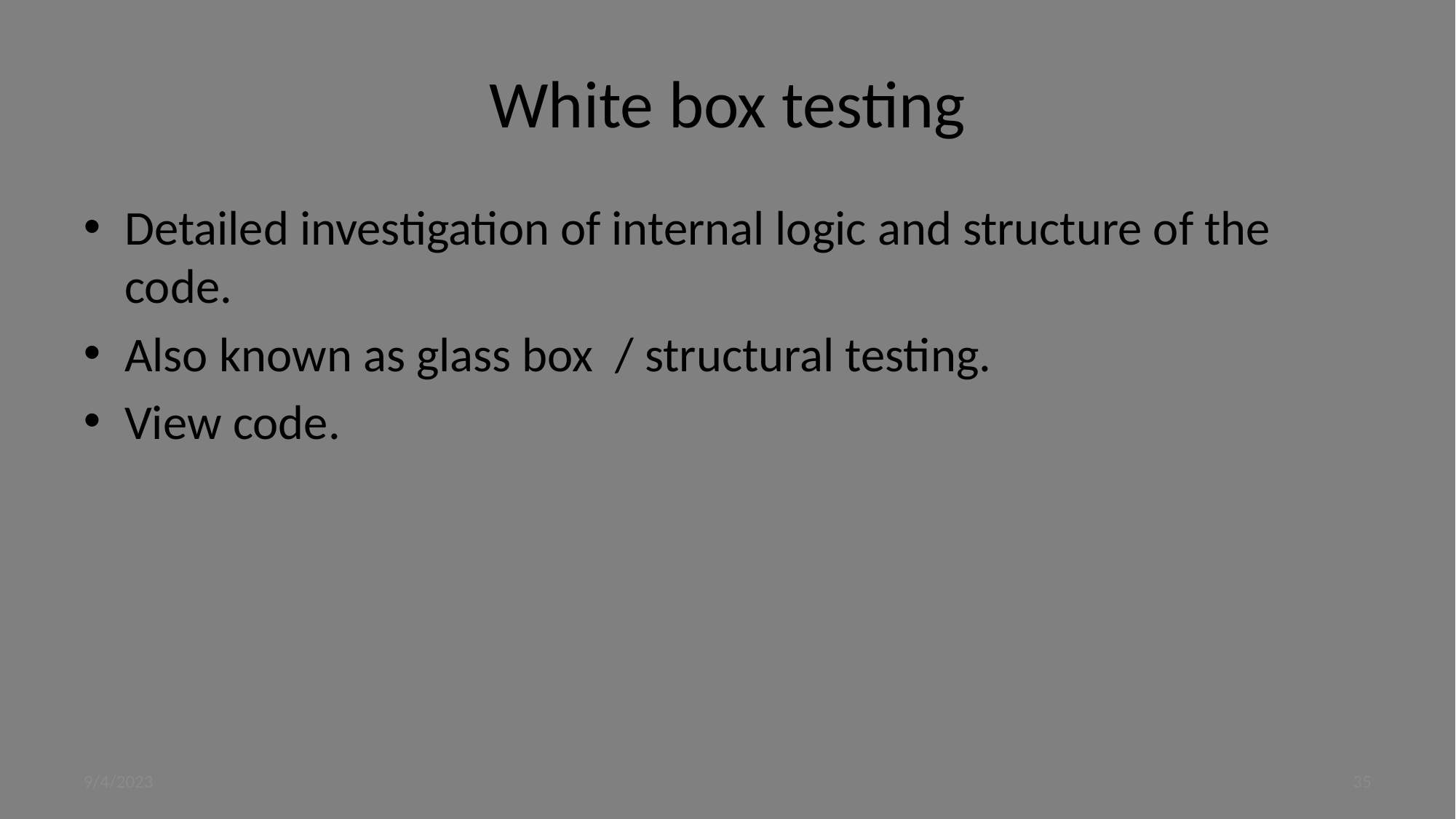

# White box testing
Detailed investigation of internal logic and structure of the code.
Also known as glass box  / structural testing.
View code.
9/4/2023

35